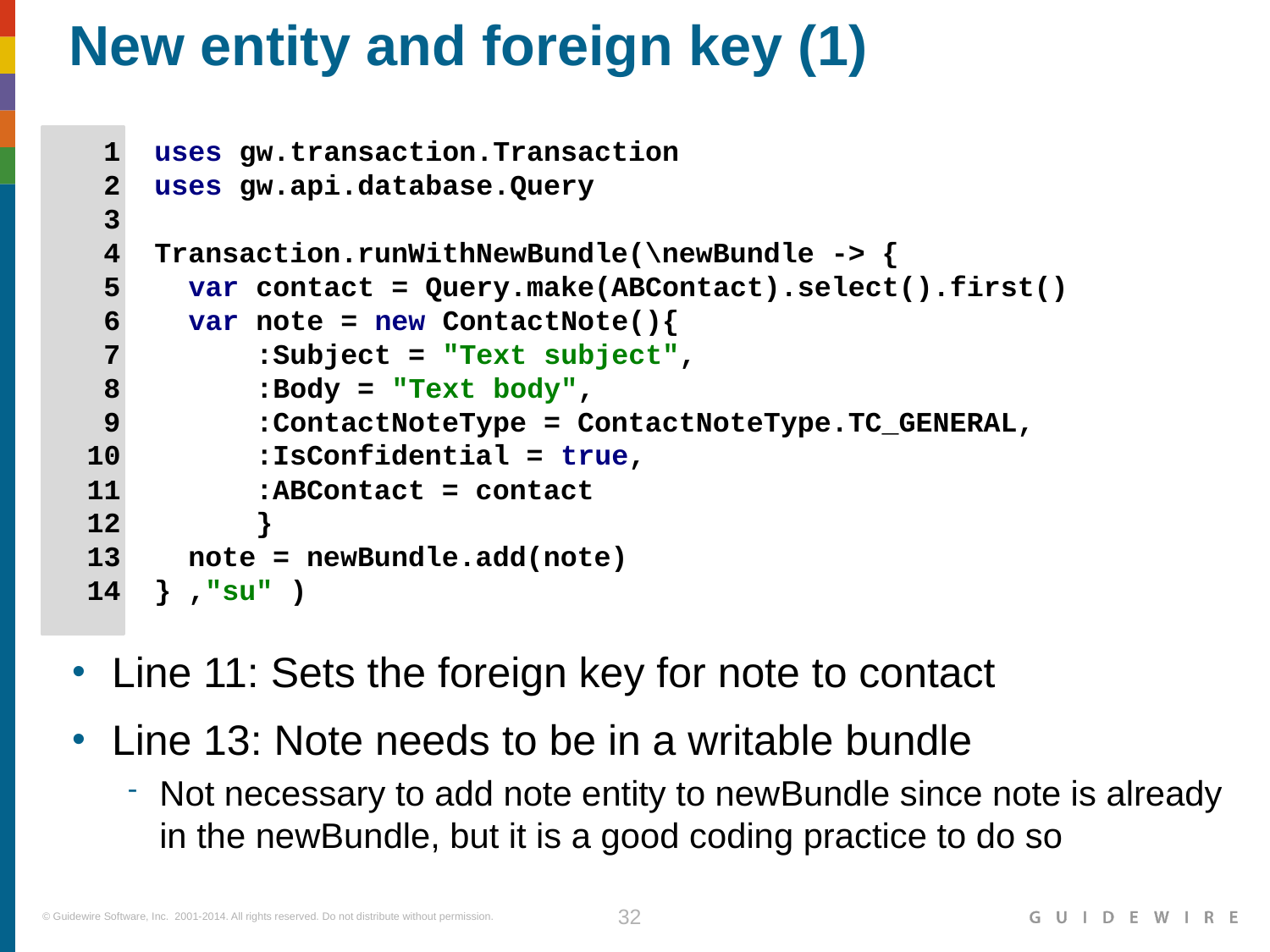

# New entity and foreign key (1)

  1  uses gw.transaction.Transaction
  2  uses gw.api.database.Query
  3
  4  Transaction.runWithNewBundle(\newBundle -> {
  5    var contact = Query.make(ABContact).select().first()
  6    var note = new ContactNote(){
  7        :Subject = "Text subject",
  8        :Body = "Text body",
  9        :ContactNoteType = ContactNoteType.TC_GENERAL,
 10        :IsConfidential = true,
 11        :ABContact = contact
 12        }
 13    note = newBundle.add(note)
 14  } ,"su" )
Line 11: Sets the foreign key for note to contact
Line 13: Note needs to be in a writable bundle
Not necessary to add note entity to newBundle since note is already in the newBundle, but it is a good coding practice to do so